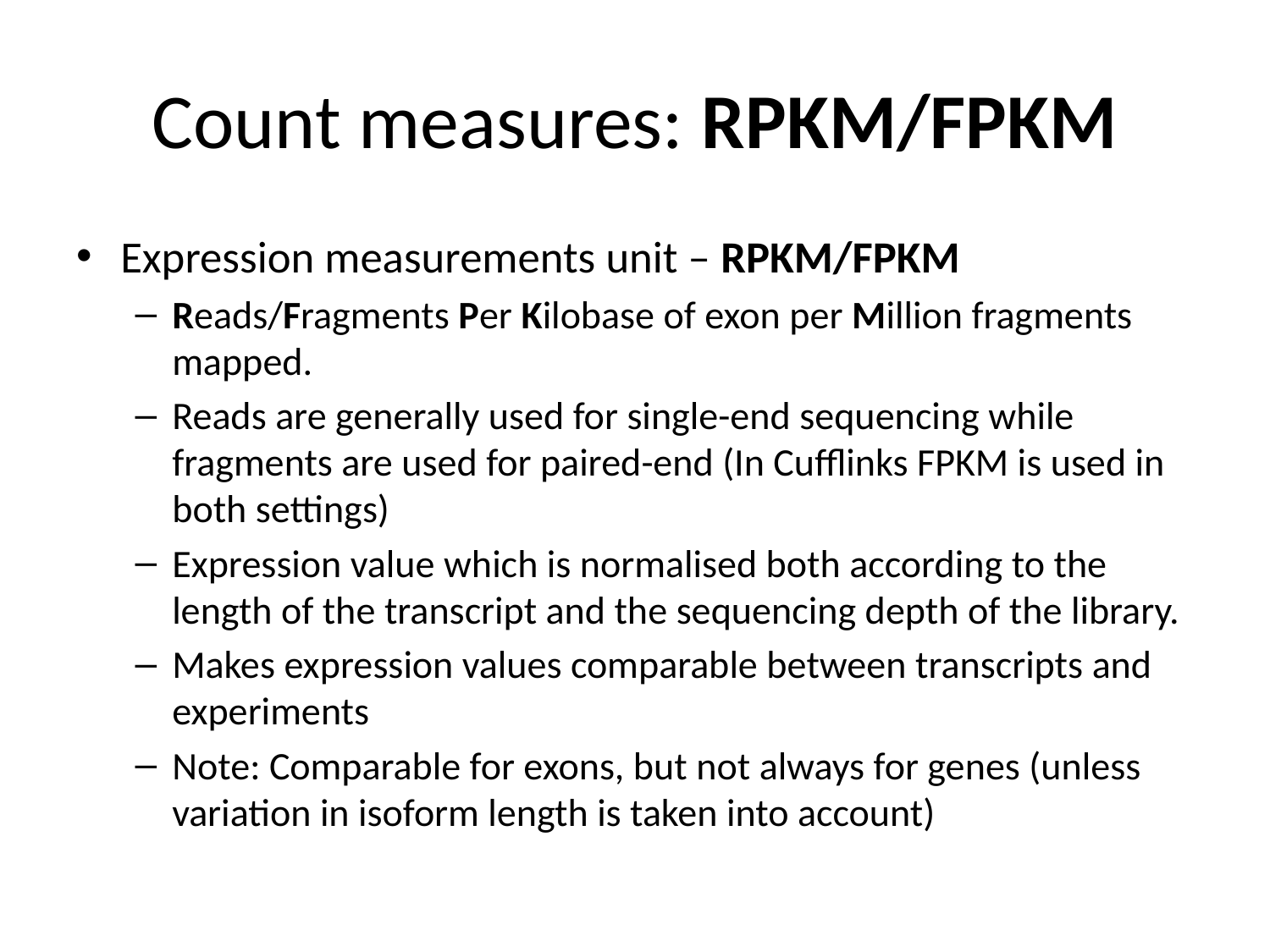

# Count measures: RPKM/FPKM
Expression measurements unit – RPKM/FPKM
Reads/Fragments Per Kilobase of exon per Million fragments mapped.
Reads are generally used for single-end sequencing while fragments are used for paired-end (In Cufflinks FPKM is used in both settings)
Expression value which is normalised both according to the length of the transcript and the sequencing depth of the library.
Makes expression values comparable between transcripts and experiments
Note: Comparable for exons, but not always for genes (unless variation in isoform length is taken into account)